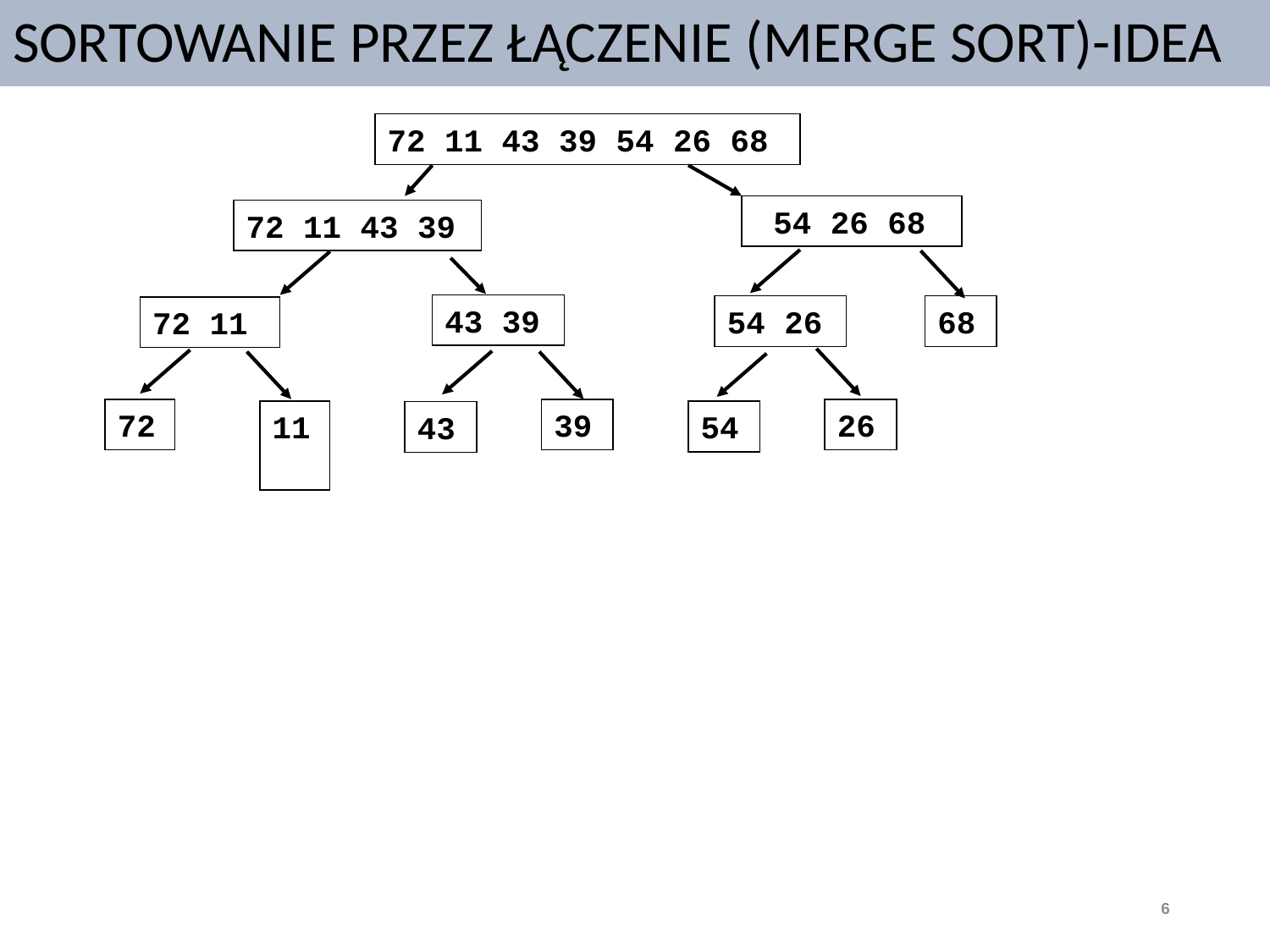

# SORTOWANIE PRZEZ ŁĄCZENIE (MERGE SORT)-IDEA

72 11 43 39 54 26 68
 54 26 68
72 11 43 39
43 39
54 26
68
72 11
72
39
26
11
54
43
6